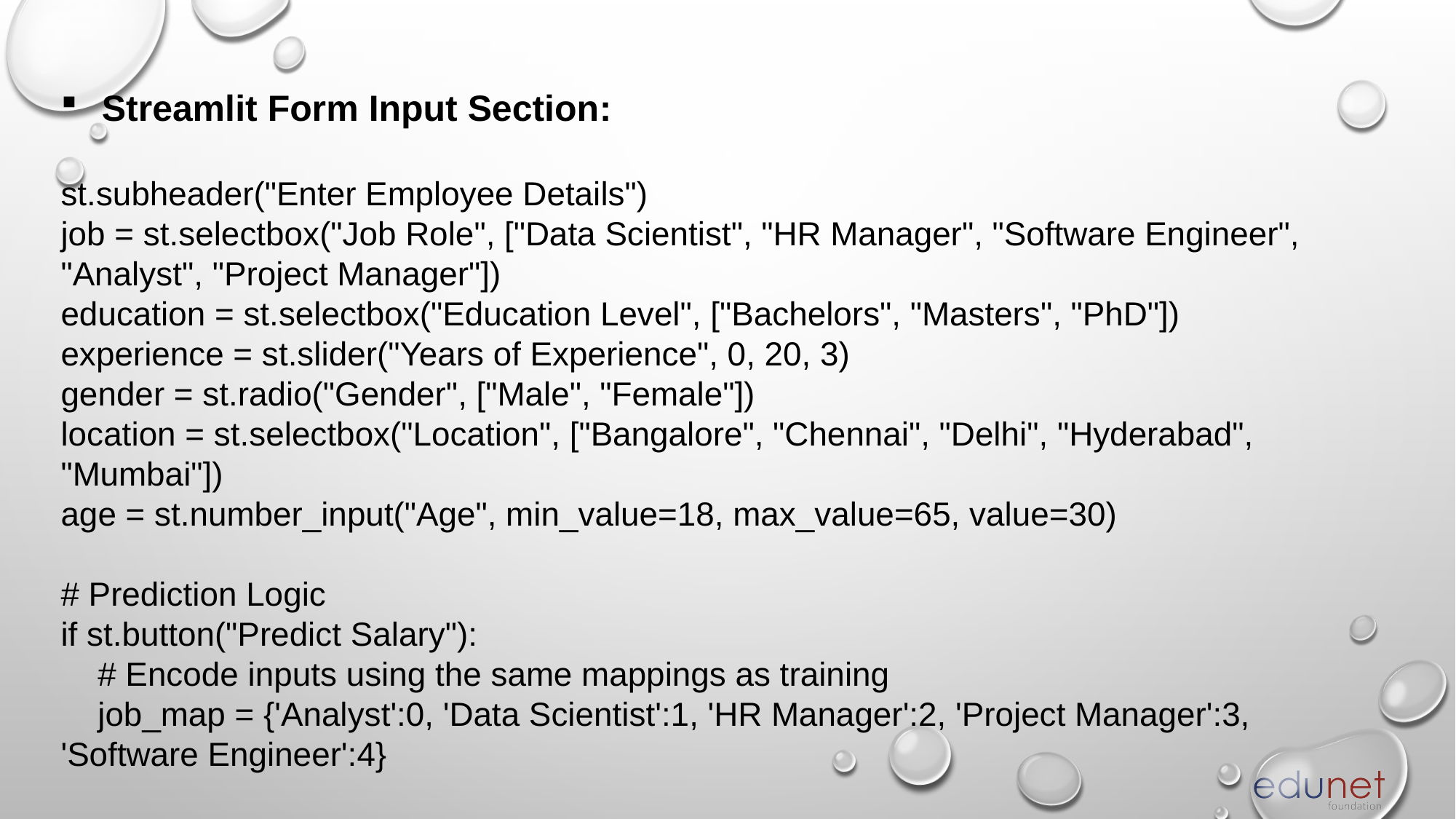

Streamlit Form Input Section:

st.subheader("Enter Employee Details")
job = st.selectbox("Job Role", ["Data Scientist", "HR Manager", "Software Engineer", "Analyst", "Project Manager"])
education = st.selectbox("Education Level", ["Bachelors", "Masters", "PhD"])
experience = st.slider("Years of Experience", 0, 20, 3)
gender = st.radio("Gender", ["Male", "Female"])
location = st.selectbox("Location", ["Bangalore", "Chennai", "Delhi", "Hyderabad", "Mumbai"])
age = st.number_input("Age", min_value=18, max_value=65, value=30)

# Prediction Logic
if st.button("Predict Salary"):
    # Encode inputs using the same mappings as training
    job_map = {'Analyst':0, 'Data Scientist':1, 'HR Manager':2, 'Project Manager':3, 'Software Engineer':4}